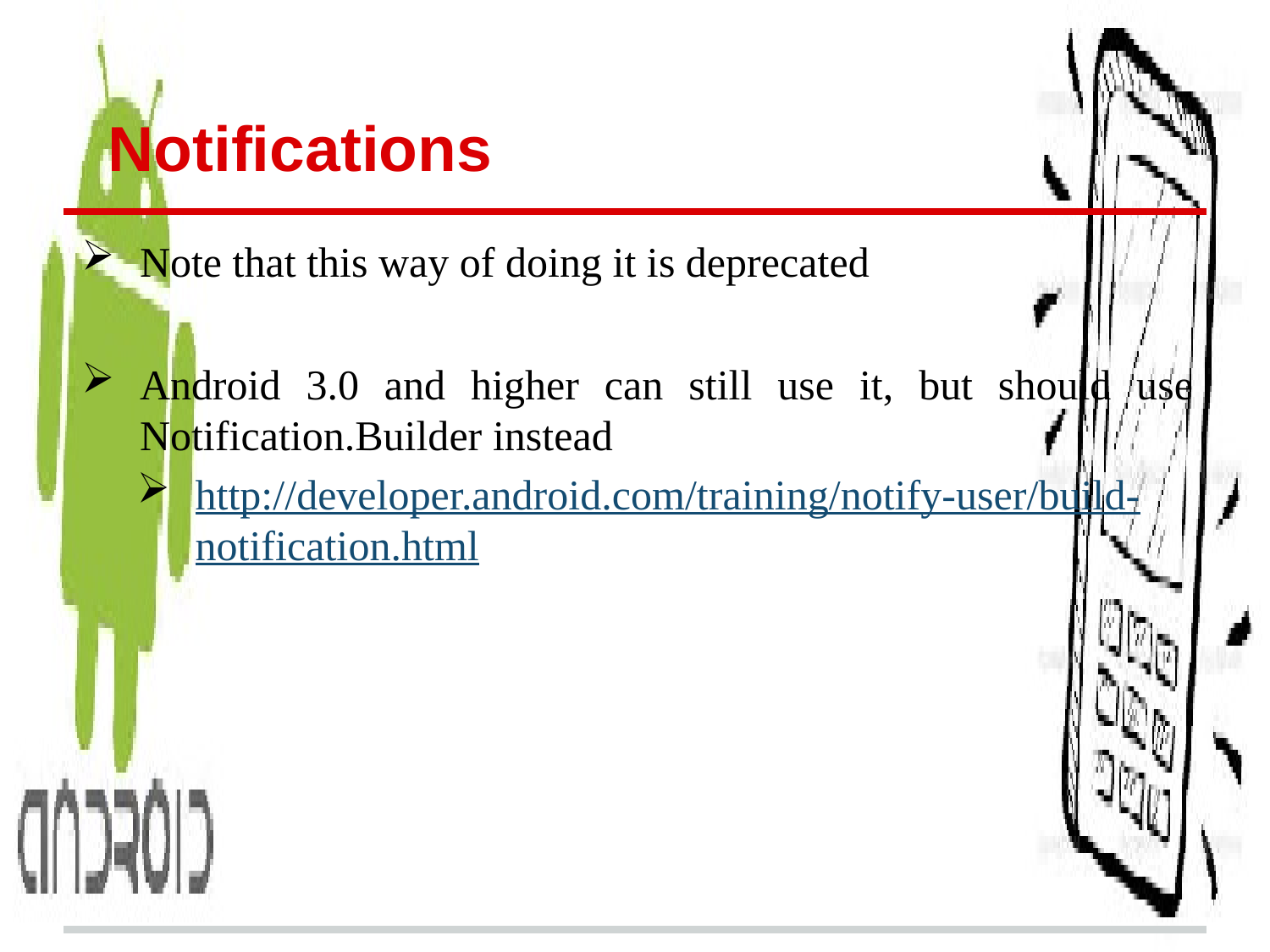

# Notifications
Note that this way of doing it is deprecated

Android 3.0 and higher can still use it, but should use Notification.Builder instead
http://developer.android.com/training/notify-user/build-notification.html